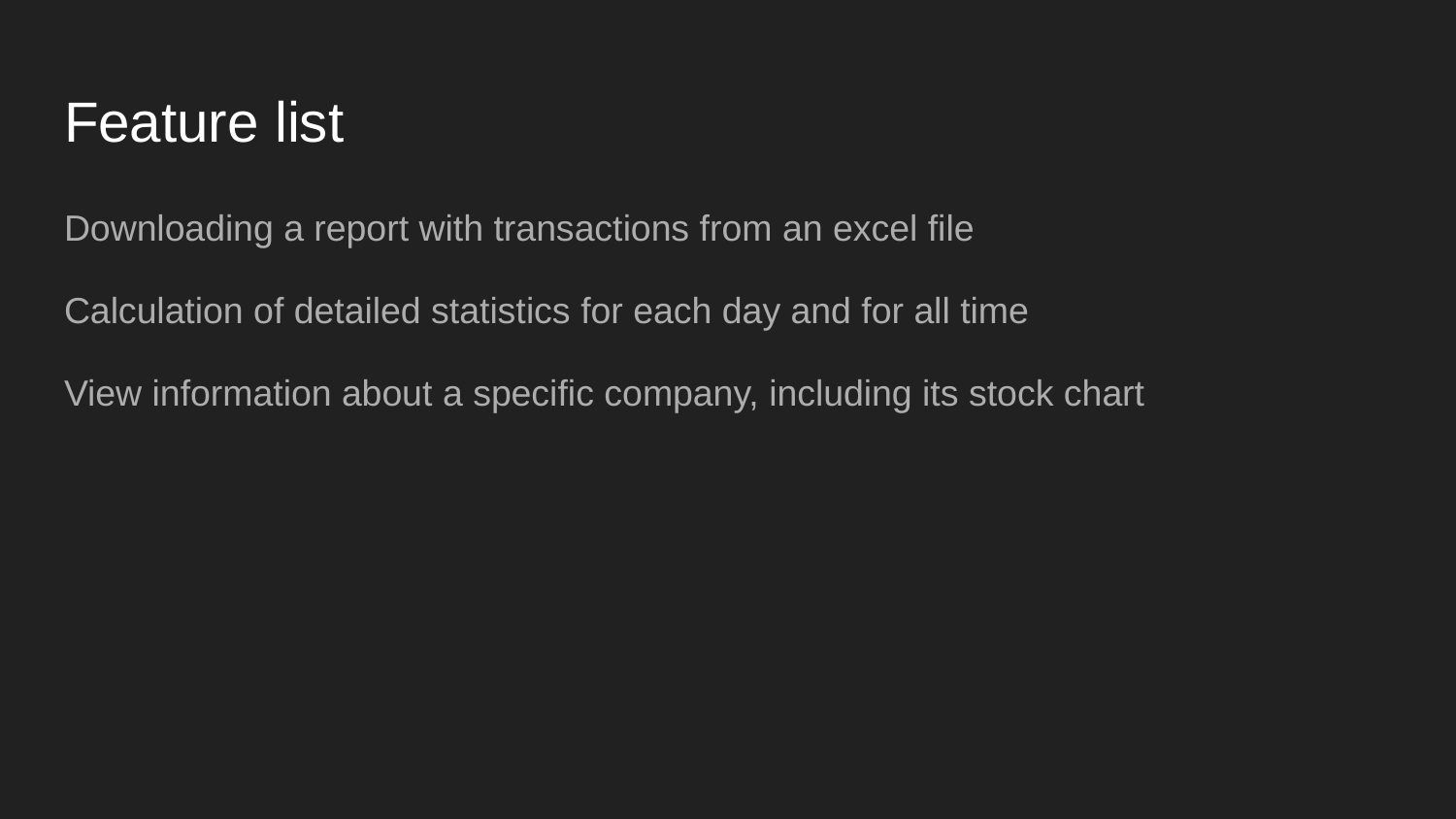

# Feature list
Downloading a report with transactions from an excel file
Calculation of detailed statistics for each day and for all time
View information about a specific company, including its stock chart